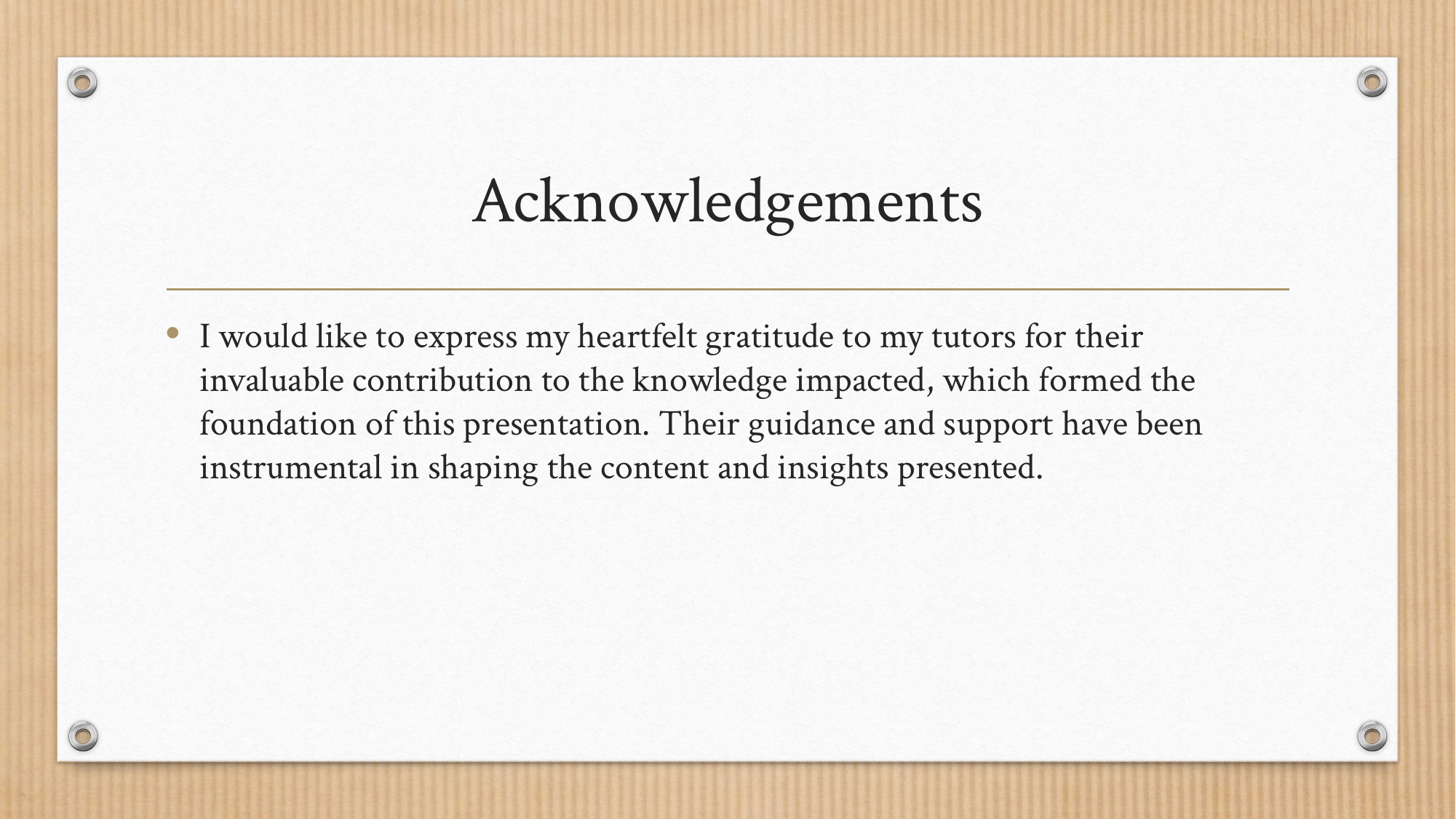

# Acknowledgements
I would like to express my heartfelt gratitude to my tutors for their invaluable contribution to the knowledge impacted, which formed the foundation of this presentation. Their guidance and support have been instrumental in shaping the content and insights presented.